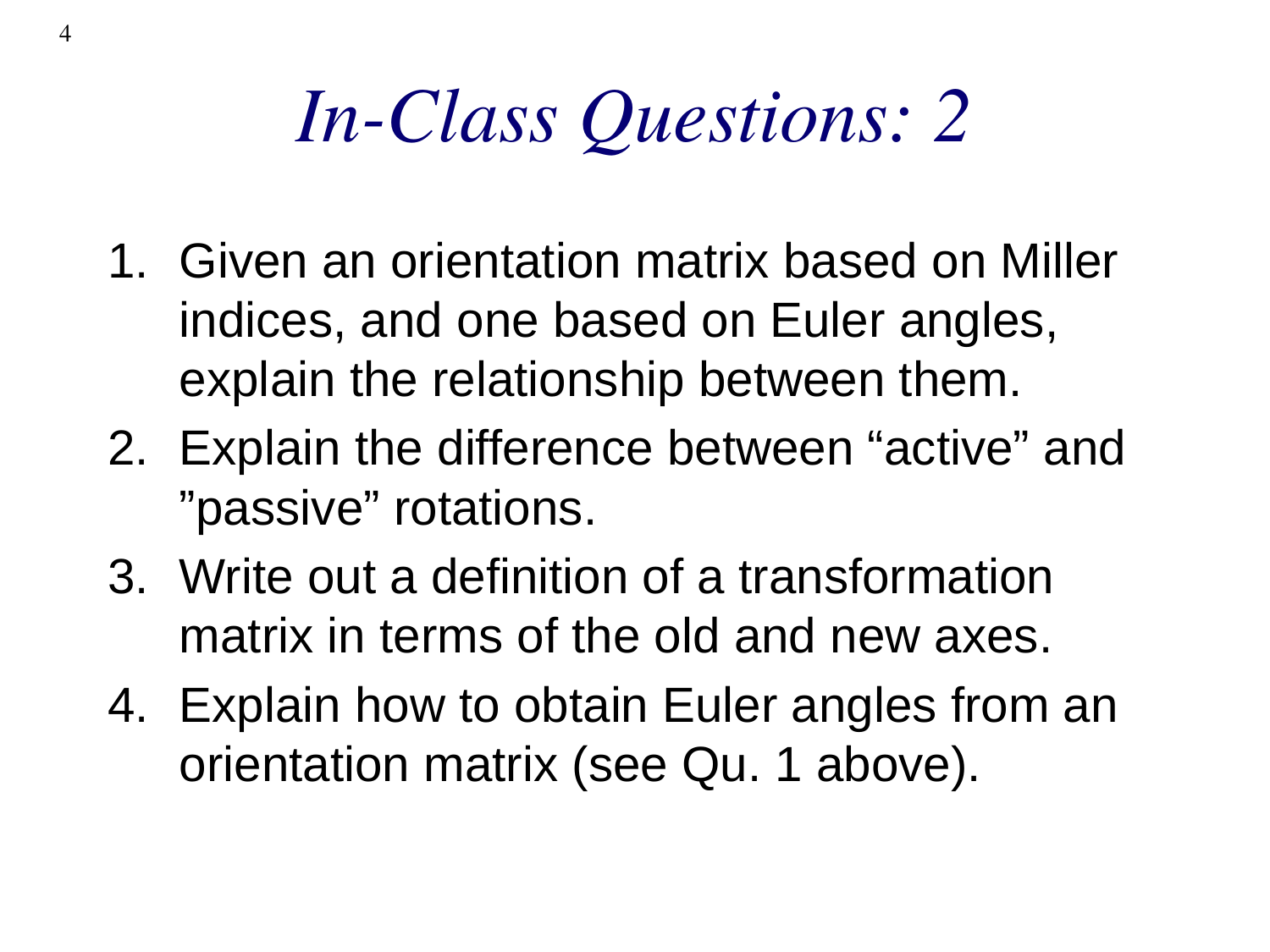

4
# In-Class Questions: 2
Given an orientation matrix based on Miller indices, and one based on Euler angles, explain the relationship between them.
Explain the difference between “active” and ”passive” rotations.
Write out a definition of a transformation matrix in terms of the old and new axes.
Explain how to obtain Euler angles from an orientation matrix (see Qu. 1 above).